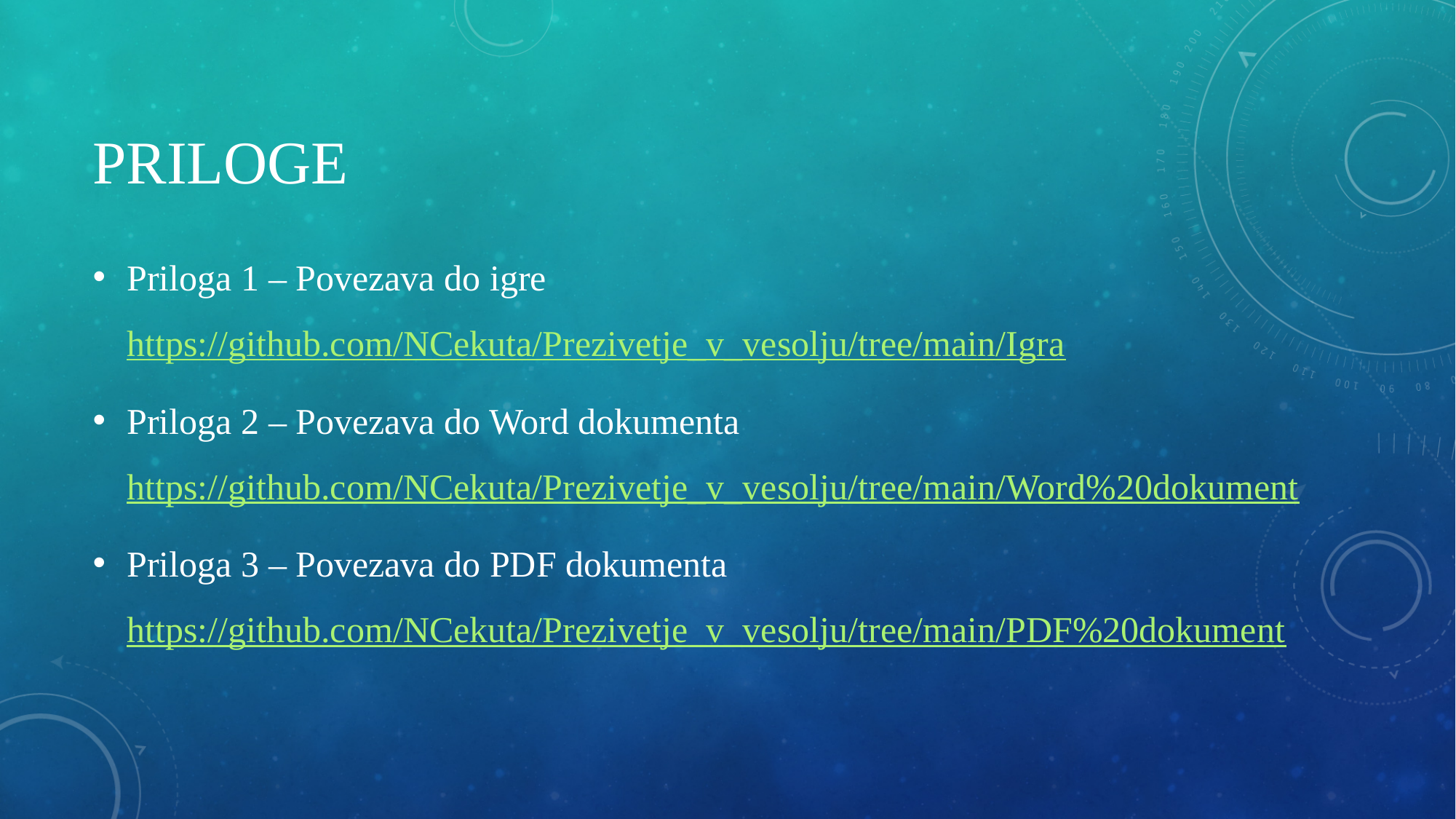

# Priloge
Priloga 1 – Povezava do igre https://github.com/NCekuta/Prezivetje_v_vesolju/tree/main/Igra
Priloga 2 – Povezava do Word dokumenta https://github.com/NCekuta/Prezivetje_v_vesolju/tree/main/Word%20dokument
Priloga 3 – Povezava do PDF dokumenta https://github.com/NCekuta/Prezivetje_v_vesolju/tree/main/PDF%20dokument